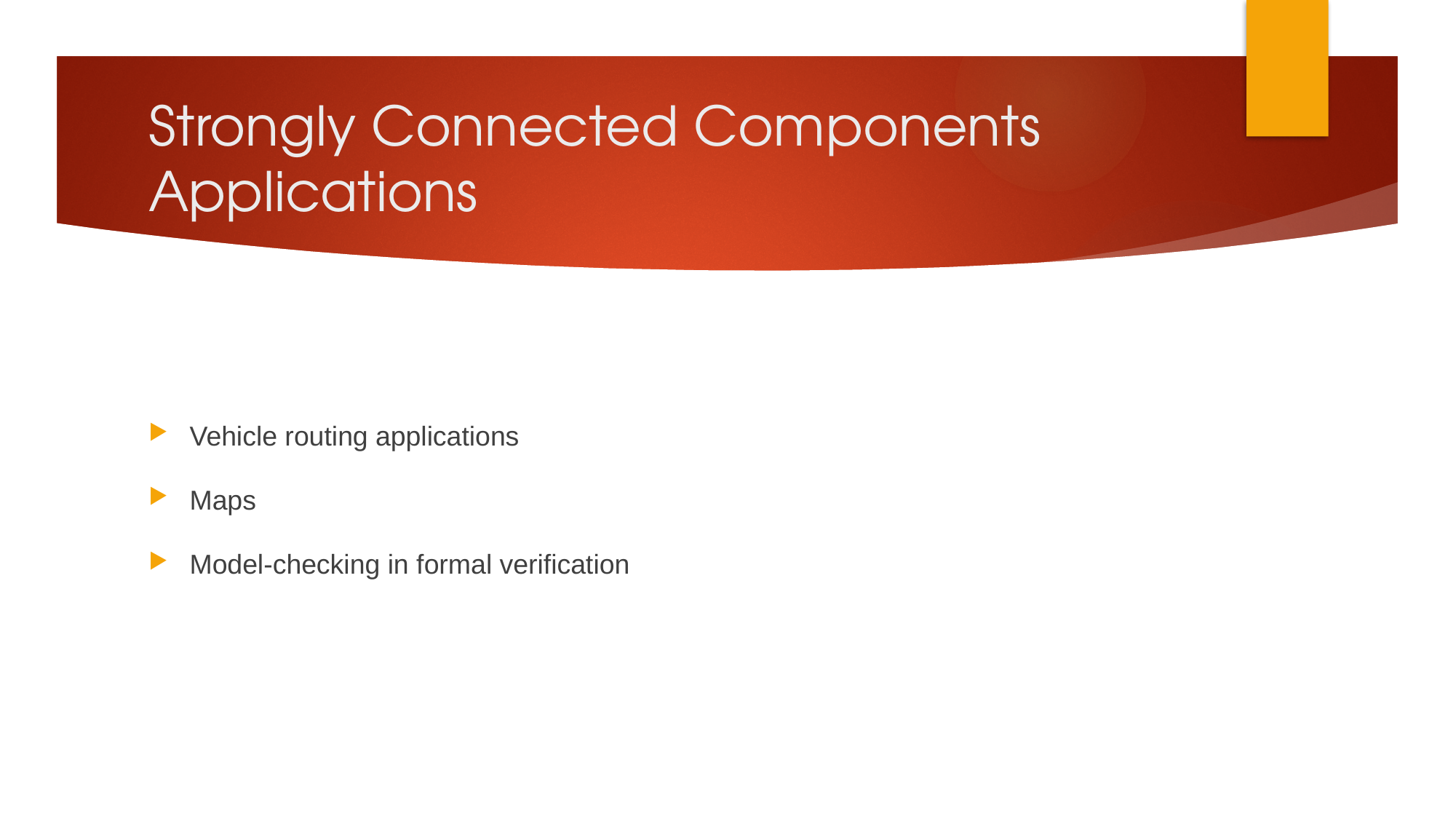

# Strongly Connected Components Applications
Vehicle routing applications
Maps
Model-checking in formal verification